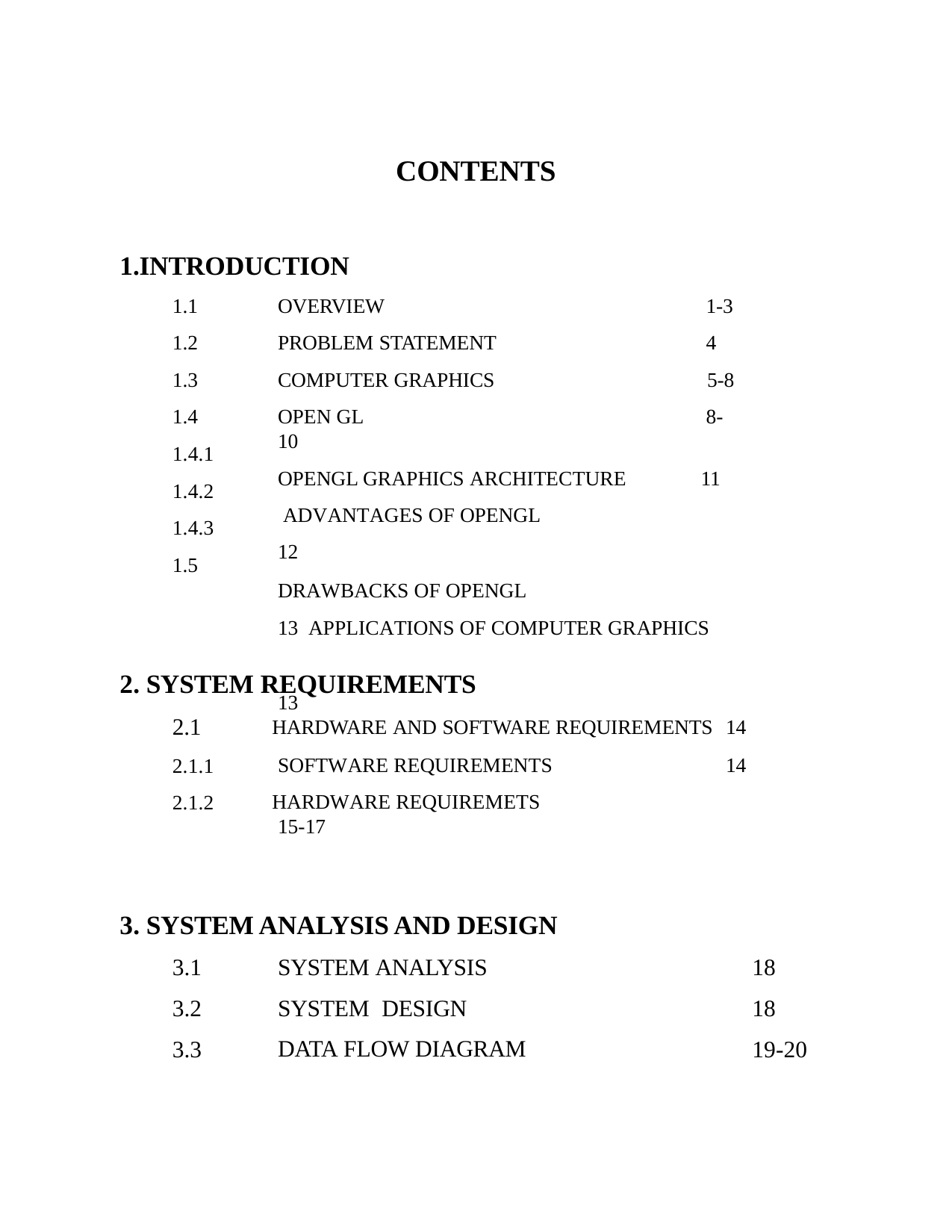

CONTENTS

1.INTRODUCTION
1.1
1.2
1.3
1.4
1.4.1
1.4.2
1.4.3
1.5
OVERVIEW	1-3
PROBLEM STATEMENT	4
COMPUTER GRAPHICS	5-8
OPEN GL	8-10
OPENGL GRAPHICS ARCHITECTURE	11  ADVANTAGES OF OPENGL	12
DRAWBACKS OF OPENGL	13  APPLICATIONS OF COMPUTER GRAPHICS	13
2. SYSTEM REQUIREMENTS
2.1
2.1.1
2.1.2
HARDWARE AND SOFTWARE REQUIREMENTS	14  SOFTWARE REQUIREMENTS		14
HARDWARE REQUIREMETS	15-17
3. SYSTEM ANALYSIS AND DESIGN
3.1
3.2
3.3
SYSTEM ANALYSIS  SYSTEM DESIGN  DATA FLOW DIAGRAM
18
18
19-20